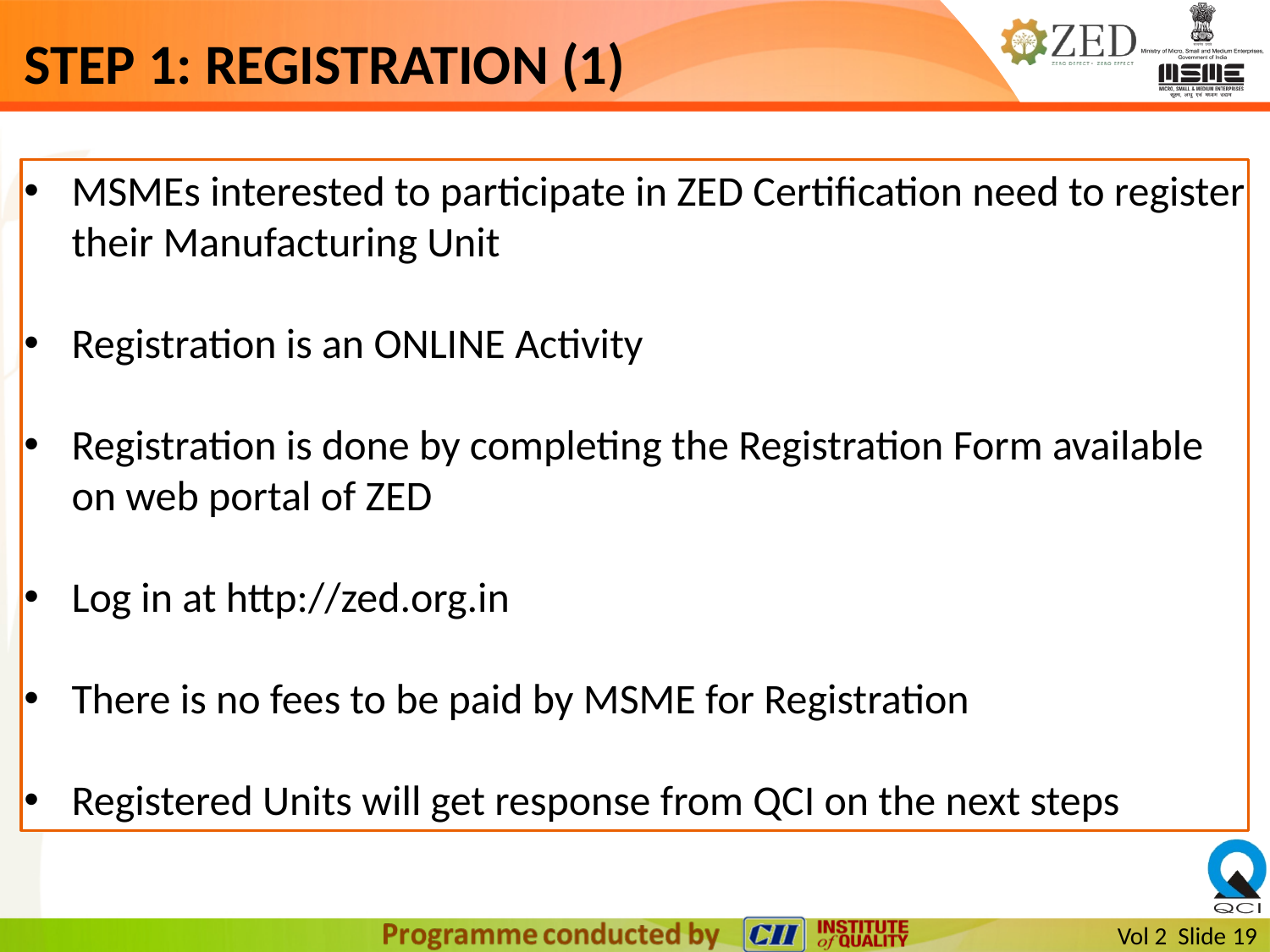

# STEP 1: REGISTRATION (1)

MSMEs interested to participate in ZED Certification need to register their Manufacturing Unit

Registration is an ONLINE Activity

Registration is done by completing the Registration Form available on web portal of ZED

Log in at http://zed.org.in

There is no fees to be paid by MSME for Registration

Registered Units will get response from QCI on the next steps